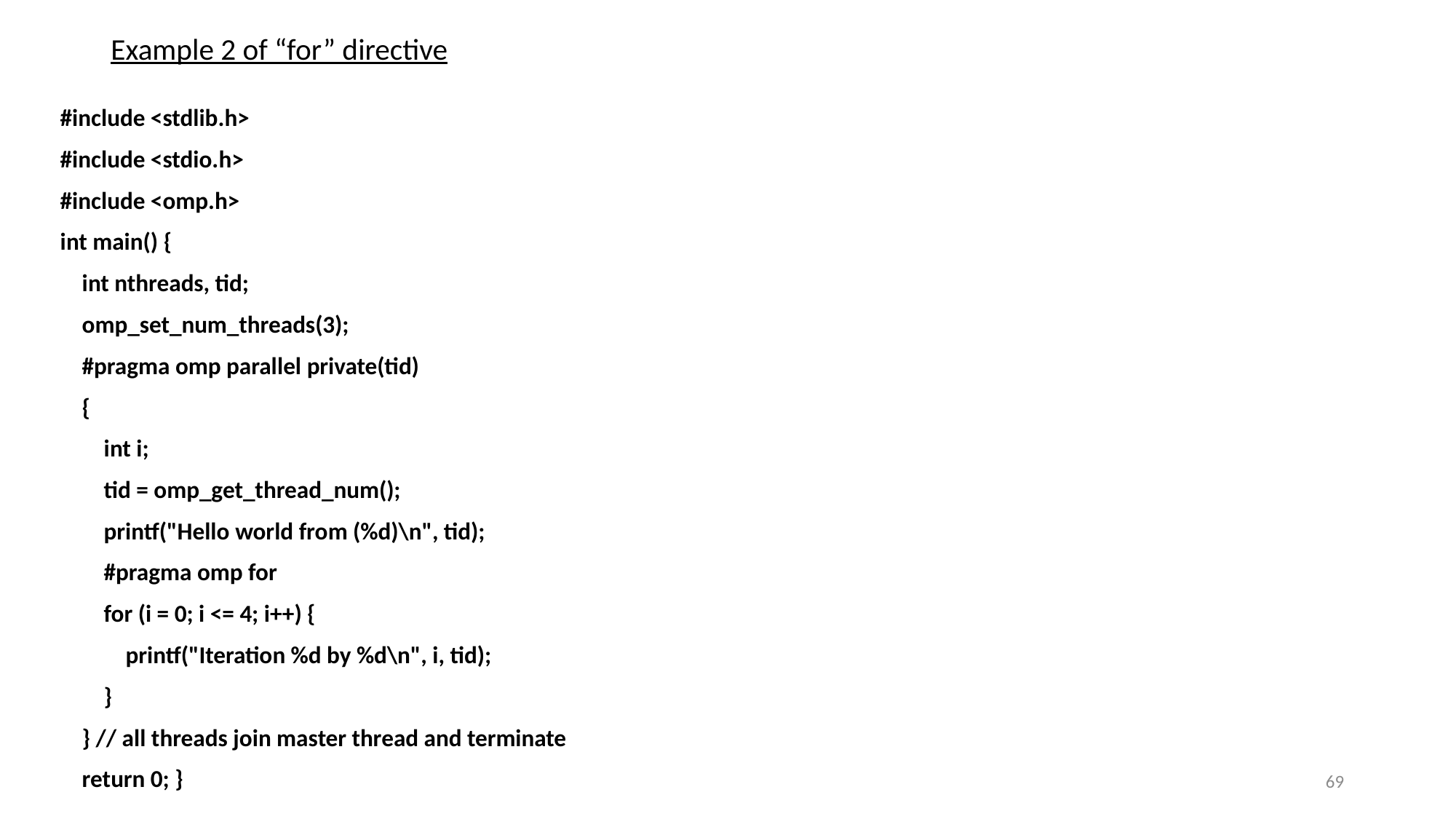

# Example 2 of “for” directive
#include <stdlib.h>
#include <stdio.h>
#include <omp.h>
int main() {
    int nthreads, tid;
    omp_set_num_threads(3);
    #pragma omp parallel private(tid)
    {
        int i;
        tid = omp_get_thread_num();
        printf("Hello world from (%d)\n", tid);
        #pragma omp for
        for (i = 0; i <= 4; i++) {
            printf("Iteration %d by %d\n", i, tid);
        }
    } // all threads join master thread and terminate
    return 0; }
69